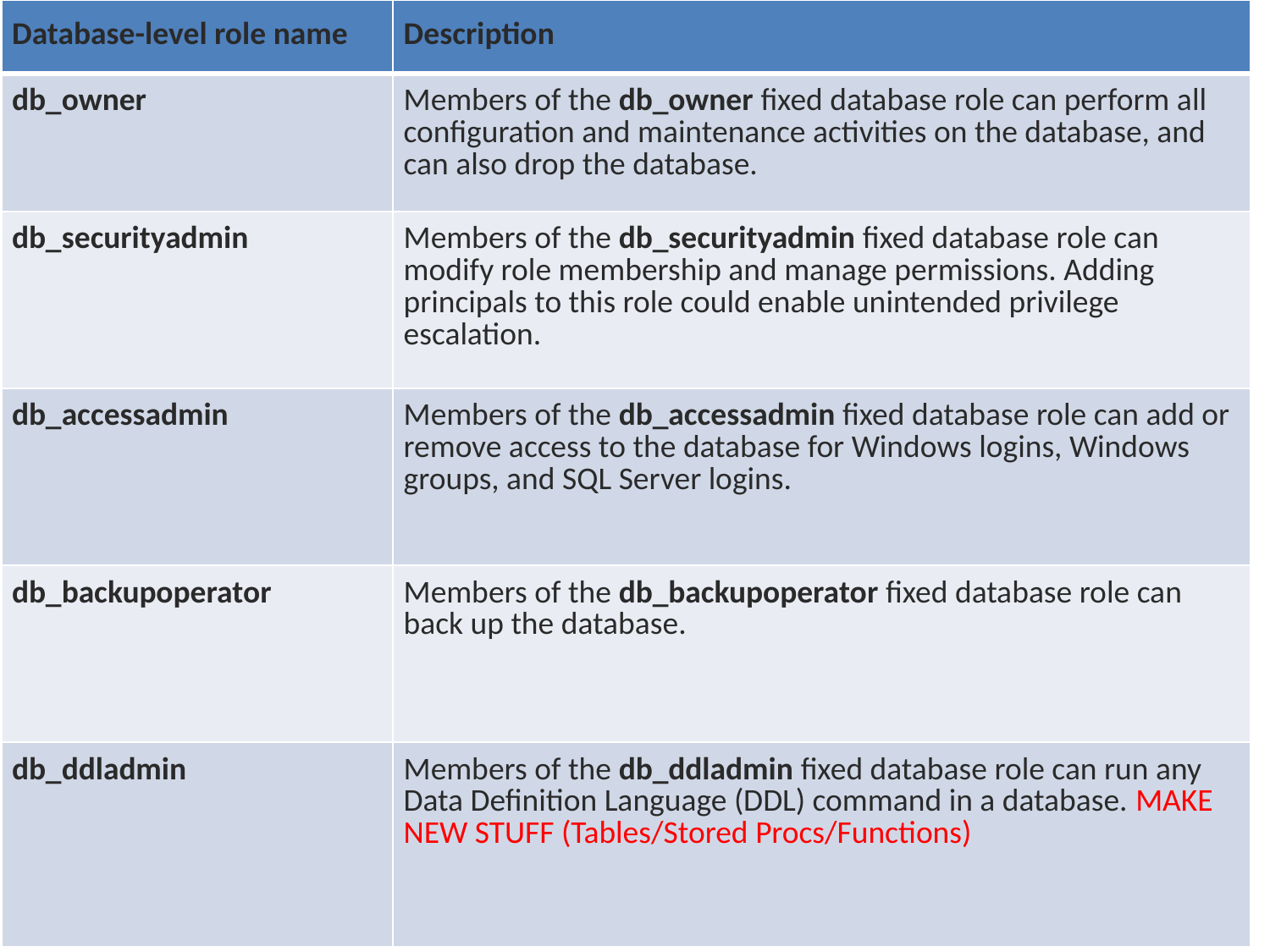

| Database-level role name | Description |
| --- | --- |
| db\_owner | Members of the db\_owner fixed database role can perform all configuration and maintenance activities on the database, and can also drop the database. |
| db\_securityadmin | Members of the db\_securityadmin fixed database role can modify role membership and manage permissions. Adding principals to this role could enable unintended privilege escalation. |
| db\_accessadmin | Members of the db\_accessadmin fixed database role can add or remove access to the database for Windows logins, Windows groups, and SQL Server logins. |
| db\_backupoperator | Members of the db\_backupoperator fixed database role can back up the database. |
| db\_ddladmin | Members of the db\_ddladmin fixed database role can run any Data Definition Language (DDL) command in a database. MAKE NEW STUFF (Tables/Stored Procs/Functions) |